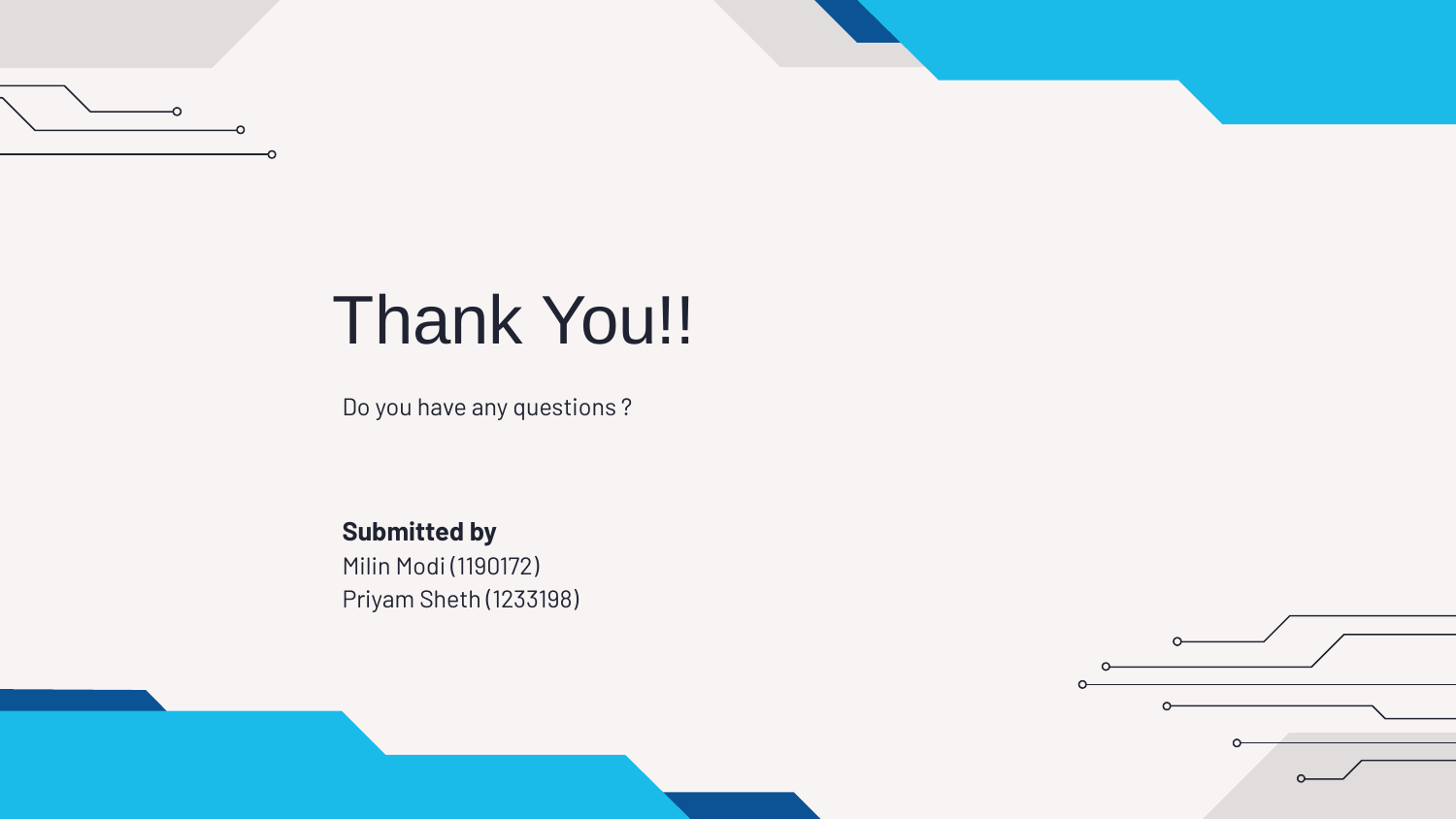

# Thank You!!
Do you have any questions ?
Submitted by
Milin Modi (1190172)
Priyam Sheth (1233198)